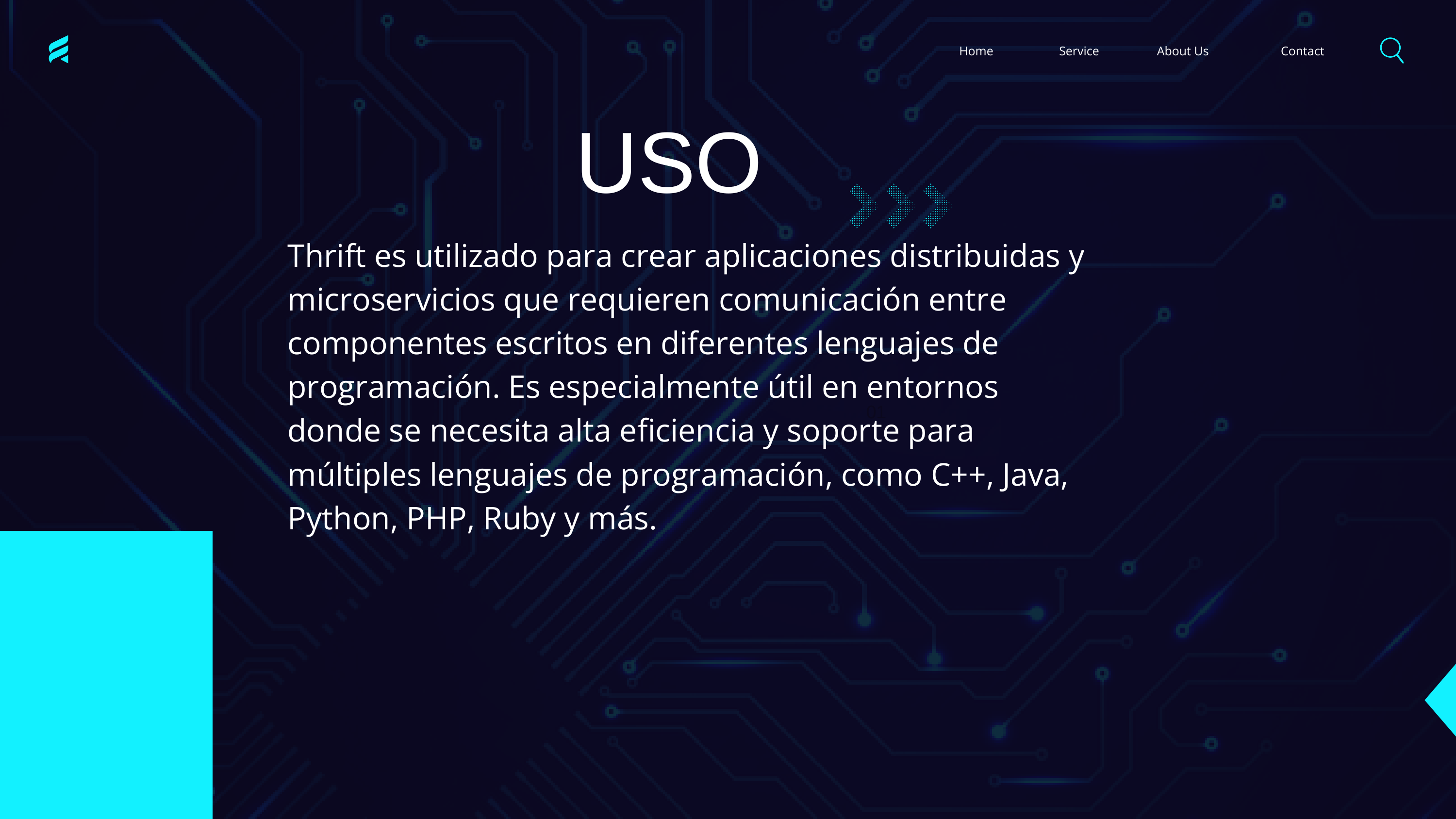

Home
Service
About Us
Contact
USO

Thrift es utilizado para crear aplicaciones distribuidas y microservicios que requieren comunicación entre componentes escritos en diferentes lenguajes de programación. Es especialmente útil en entornos donde se necesita alta eficiencia y soporte para múltiples lenguajes de programación, como C++, Java, Python, PHP, Ruby y más.
01